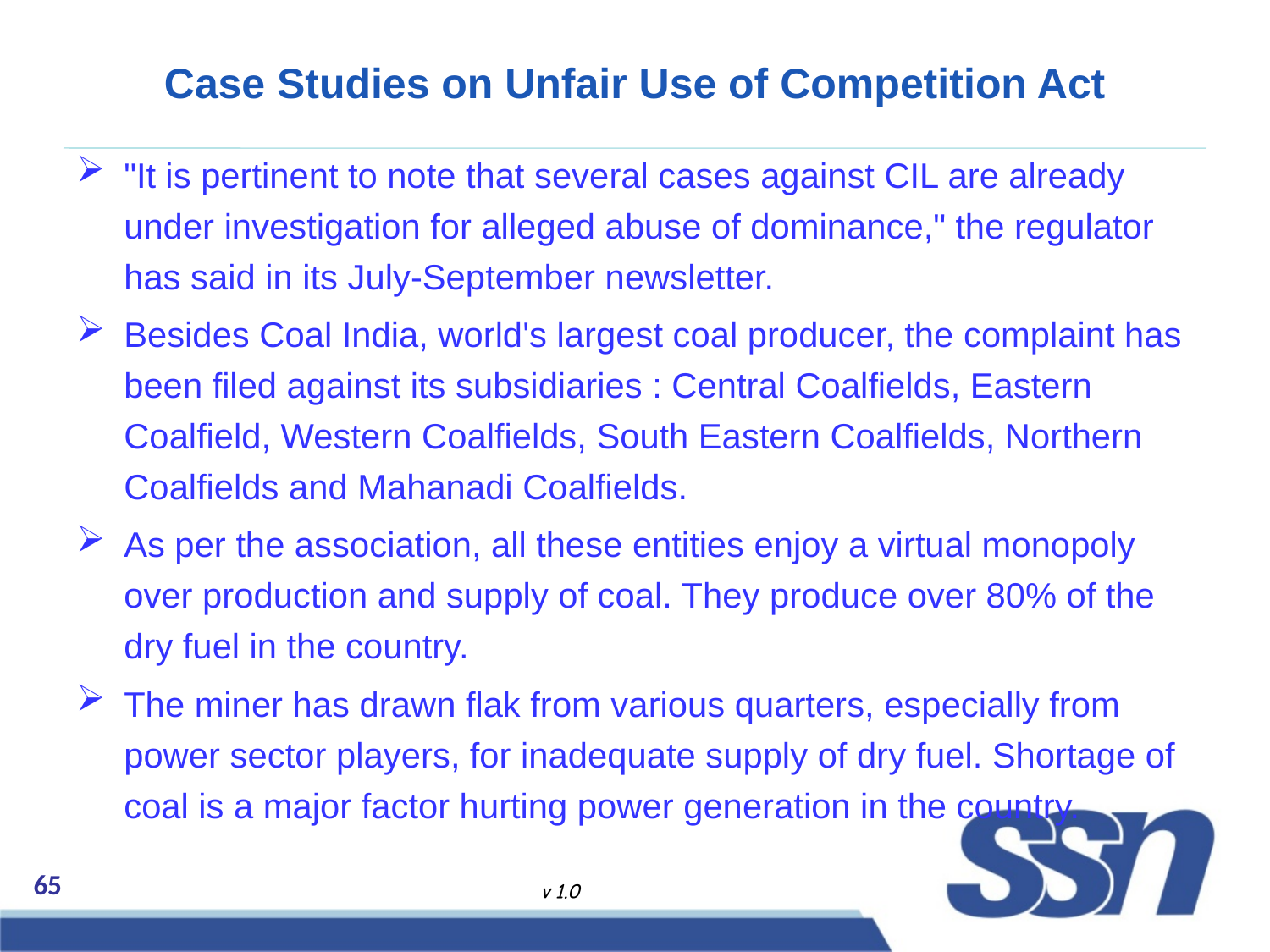

# Case Studies on Unfair Use of Competition Act
"It is pertinent to note that several cases against CIL are already under investigation for alleged abuse of dominance," the regulator has said in its July-September newsletter.
Besides Coal India, world's largest coal producer, the complaint has been filed against its subsidiaries : Central Coalfields, Eastern Coalfield, Western Coalfields, South Eastern Coalfields, Northern Coalfields and Mahanadi Coalfields.
As per the association, all these entities enjoy a virtual monopoly over production and supply of coal. They produce over 80% of the dry fuel in the country.
The miner has drawn flak from various quarters, especially from power sector players, for inadequate supply of dry fuel. Shortage of coal is a major factor hurting power generation in the country.